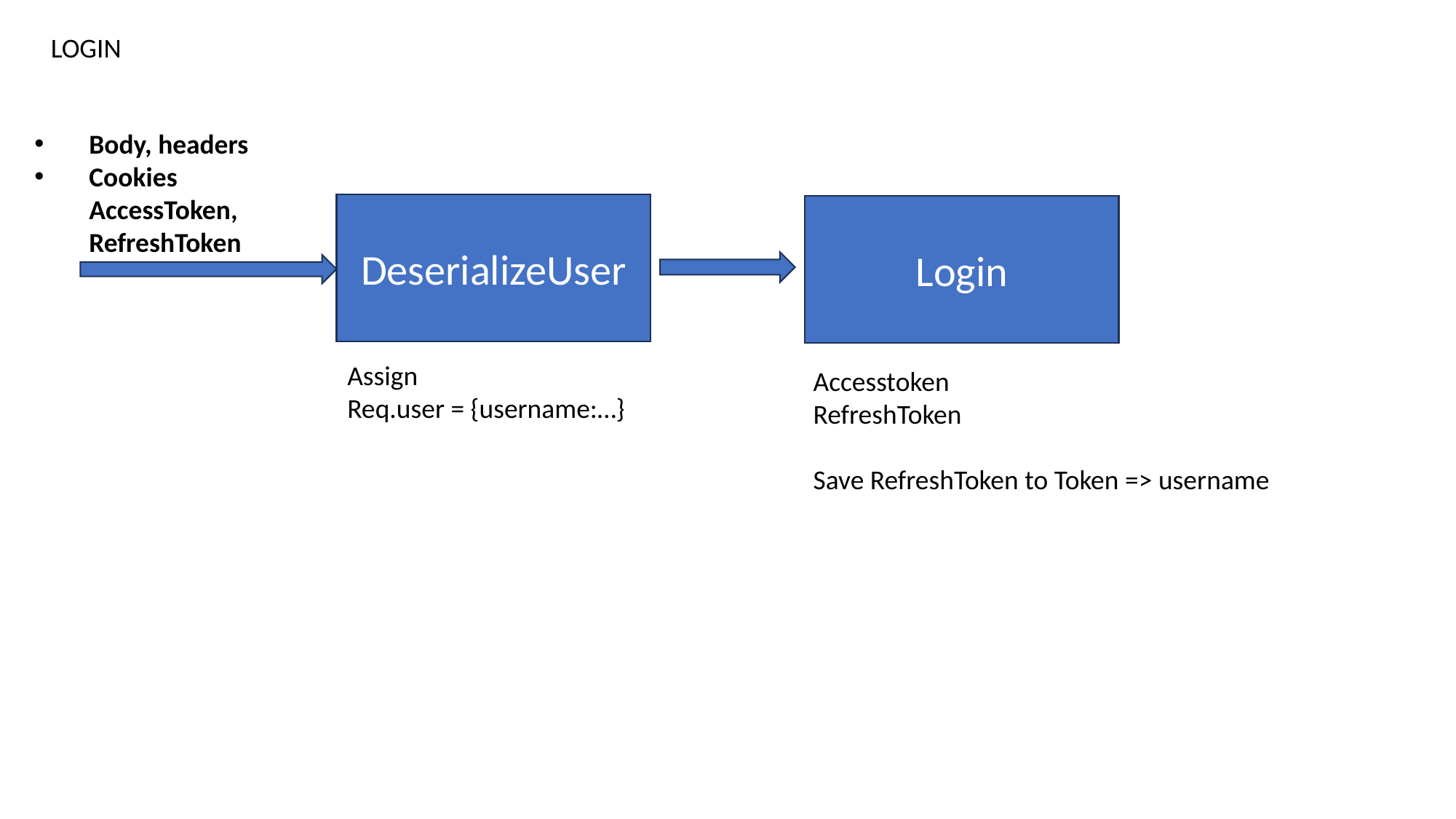

LOGIN
Body, headers
Cookies AccessToken, RefreshToken
DeserializeUser
Login

Assign
Req.user = {username:…}
Accesstoken
RefreshToken

Save RefreshToken to Token => username